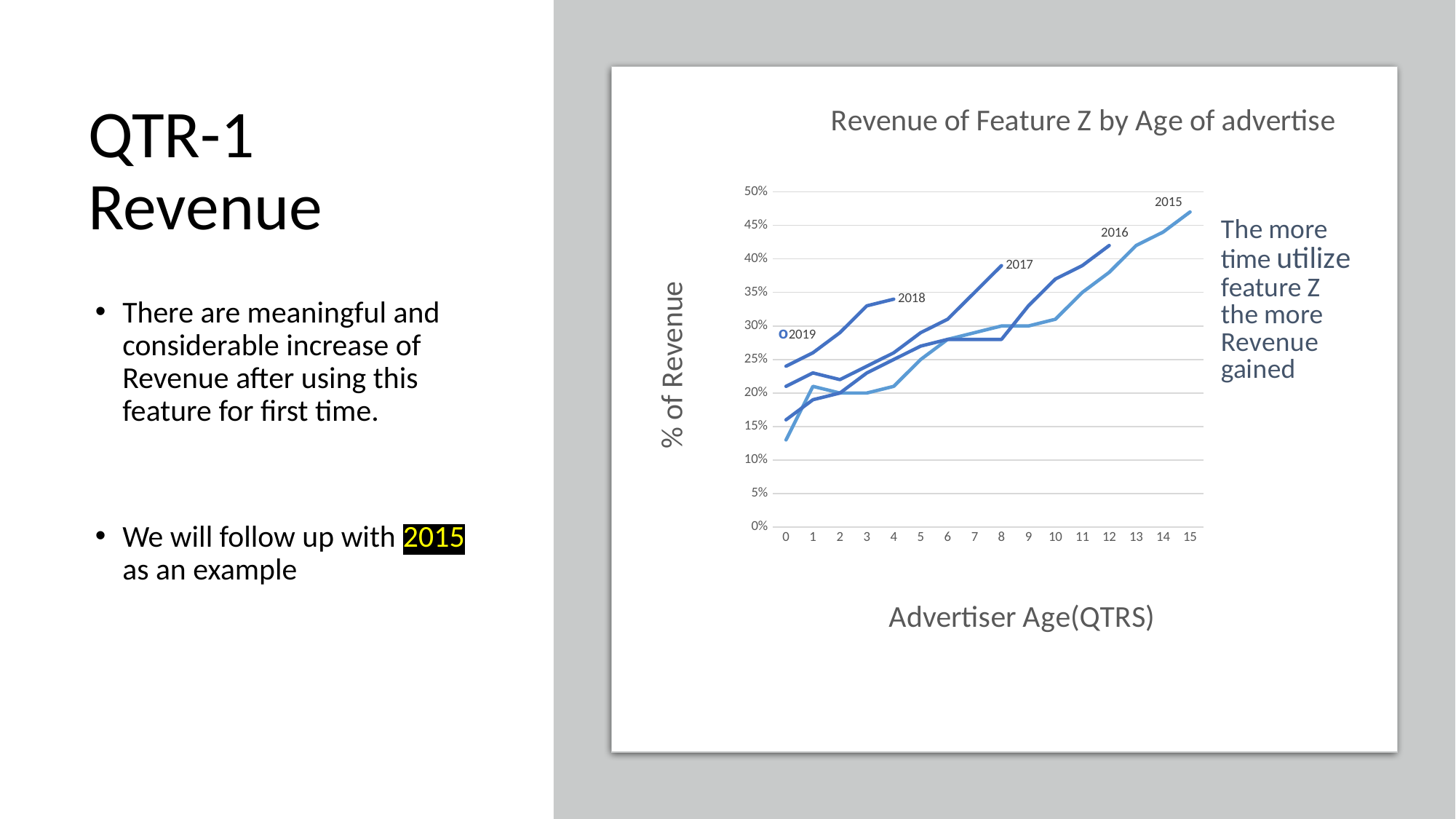

# QTR-1 Revenue

[unsupported chart]

There are meaningful and considerable increase of Revenue after using this feature for first time.

We will follow up with 2015 as an example